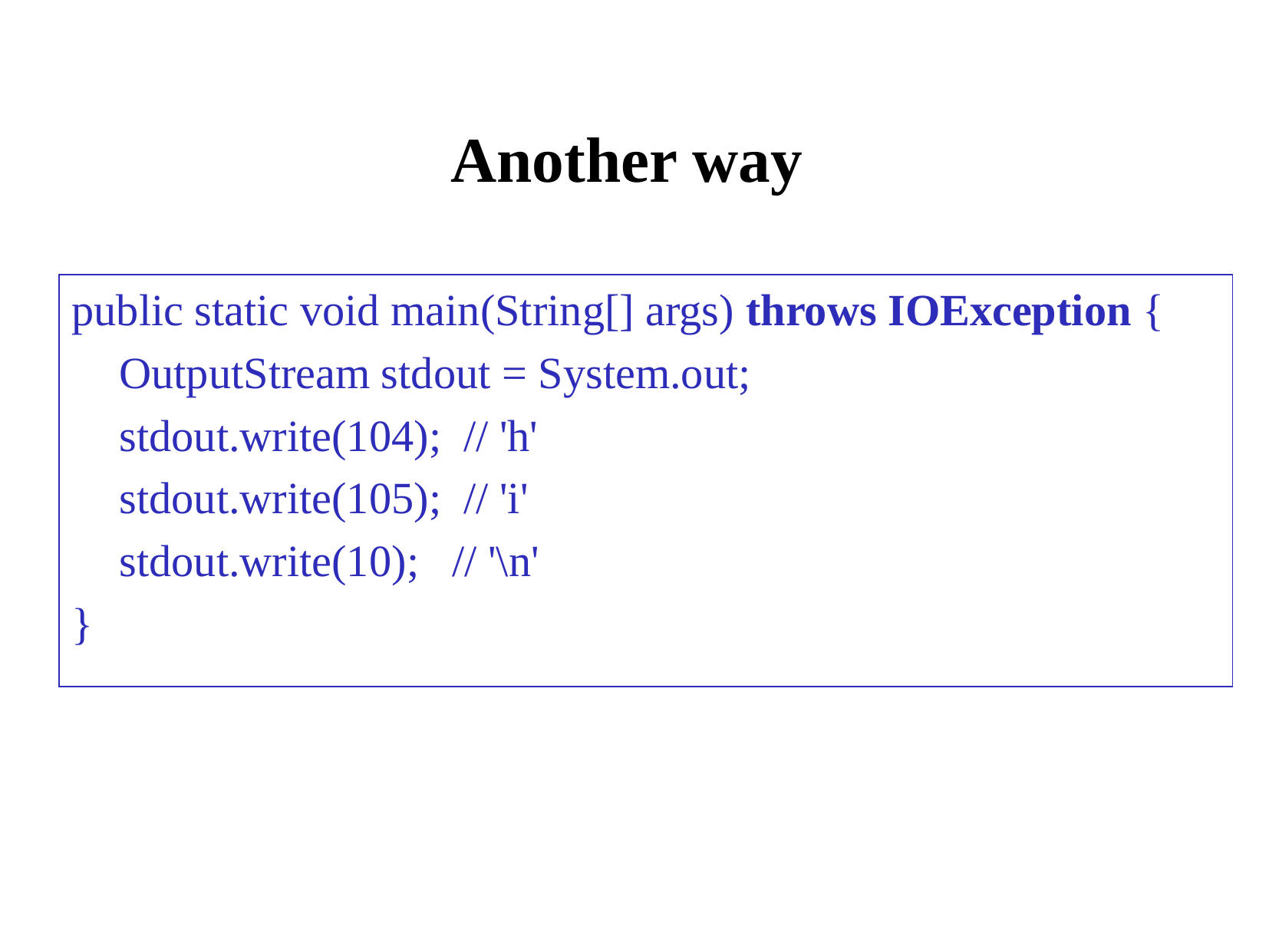

Another way
public static void main(String[] args) throws IOException {
	OutputStream stdout = System.out;
	stdout.write(104);  // 'h'
	stdout.write(105);  // 'i'
	stdout.write(10);   // '\n'
}